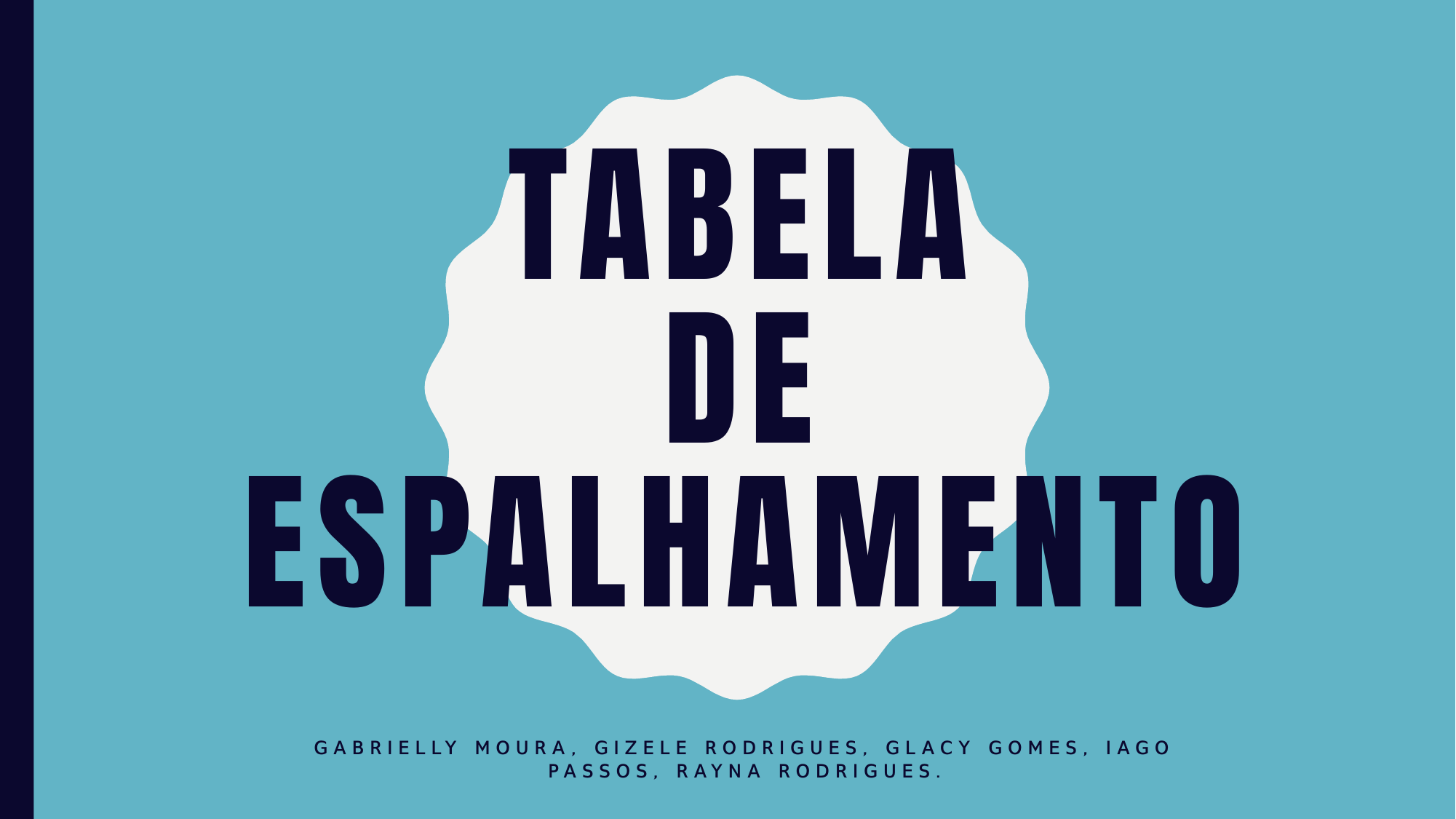

# Tabela de espalhamento

Gabrielly Moura, Gizele Rodrigues, Glacy Gomes, Iago Passos, Rayna Rodrigues.